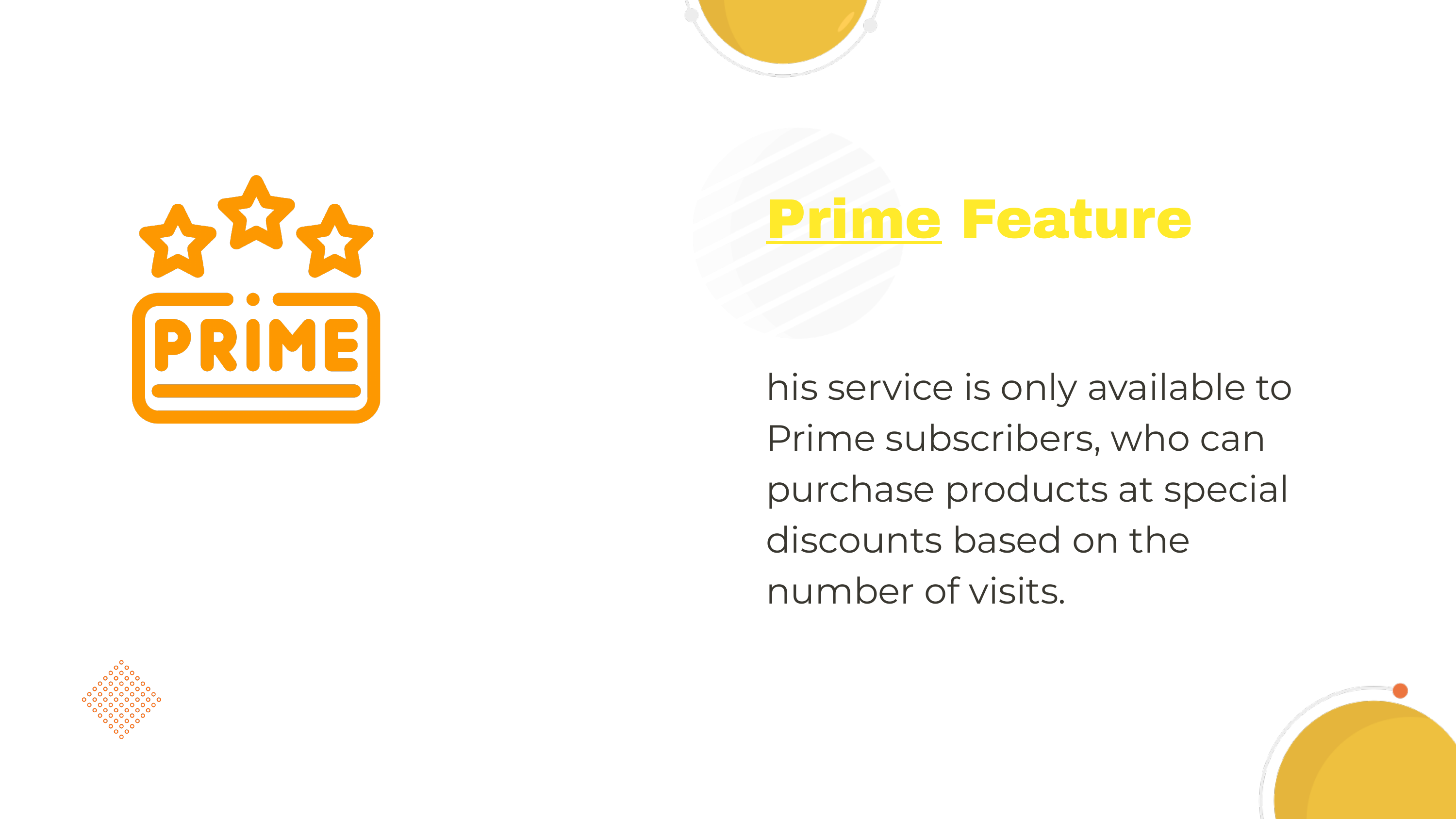

Prime Feature

his service is only available to Prime subscribers, who can purchase products at special discounts based on the number of visits.